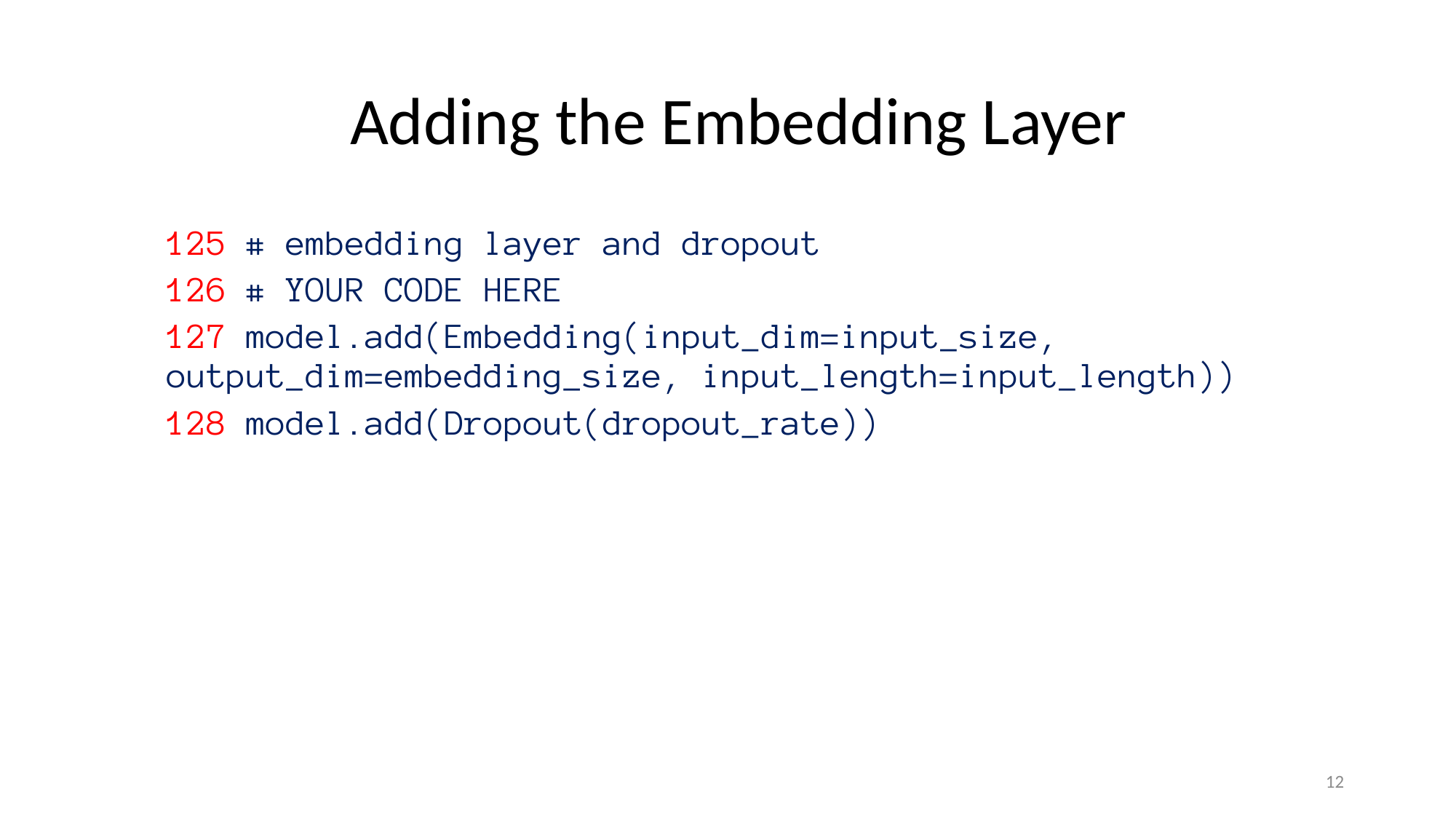

# Adding the Embedding Layer
125 # embedding layer and dropout
126 # YOUR CODE HERE
127 model.add(Embedding(input_dim=input_size, output_dim=embedding_size, input_length=input_length))
128 model.add(Dropout(dropout_rate))
12